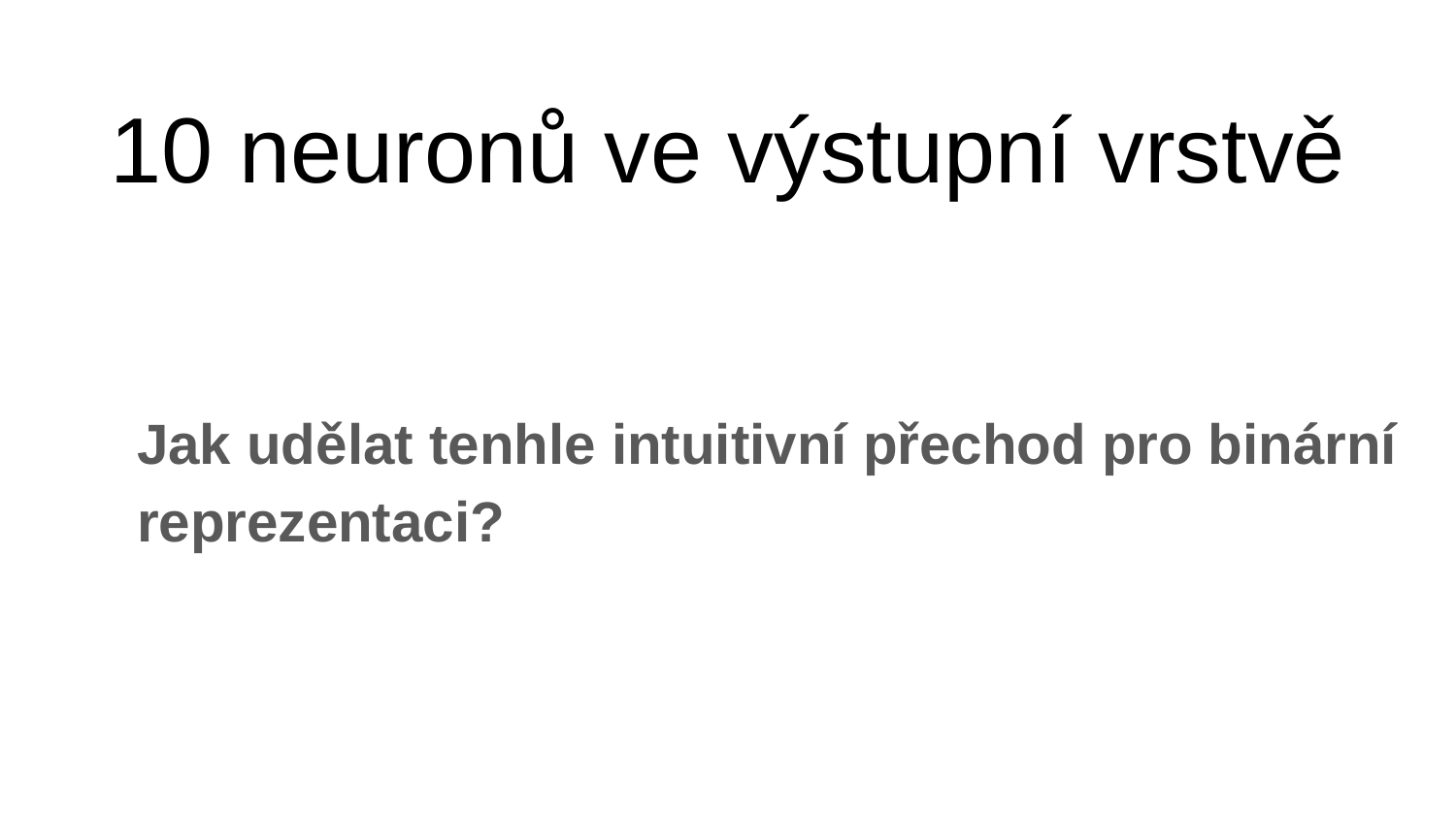

# 10 neuronů ve výstupní vrstvě
Jak udělat tenhle intuitivní přechod pro binární reprezentaci?